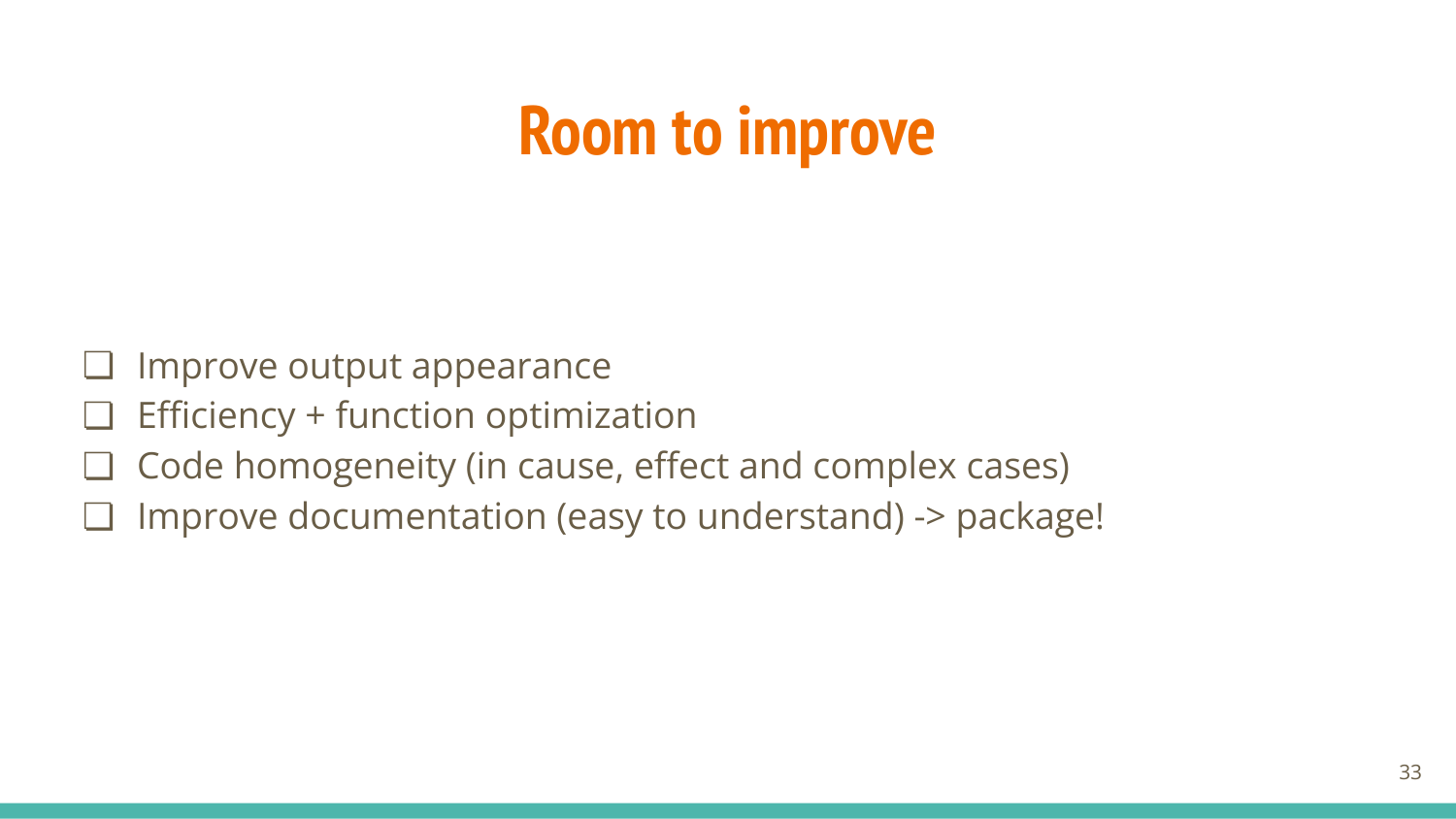

# Room to improve
Improve output appearance
Efficiency + function optimization
Code homogeneity (in cause, effect and complex cases)
Improve documentation (easy to understand) -> package!
33